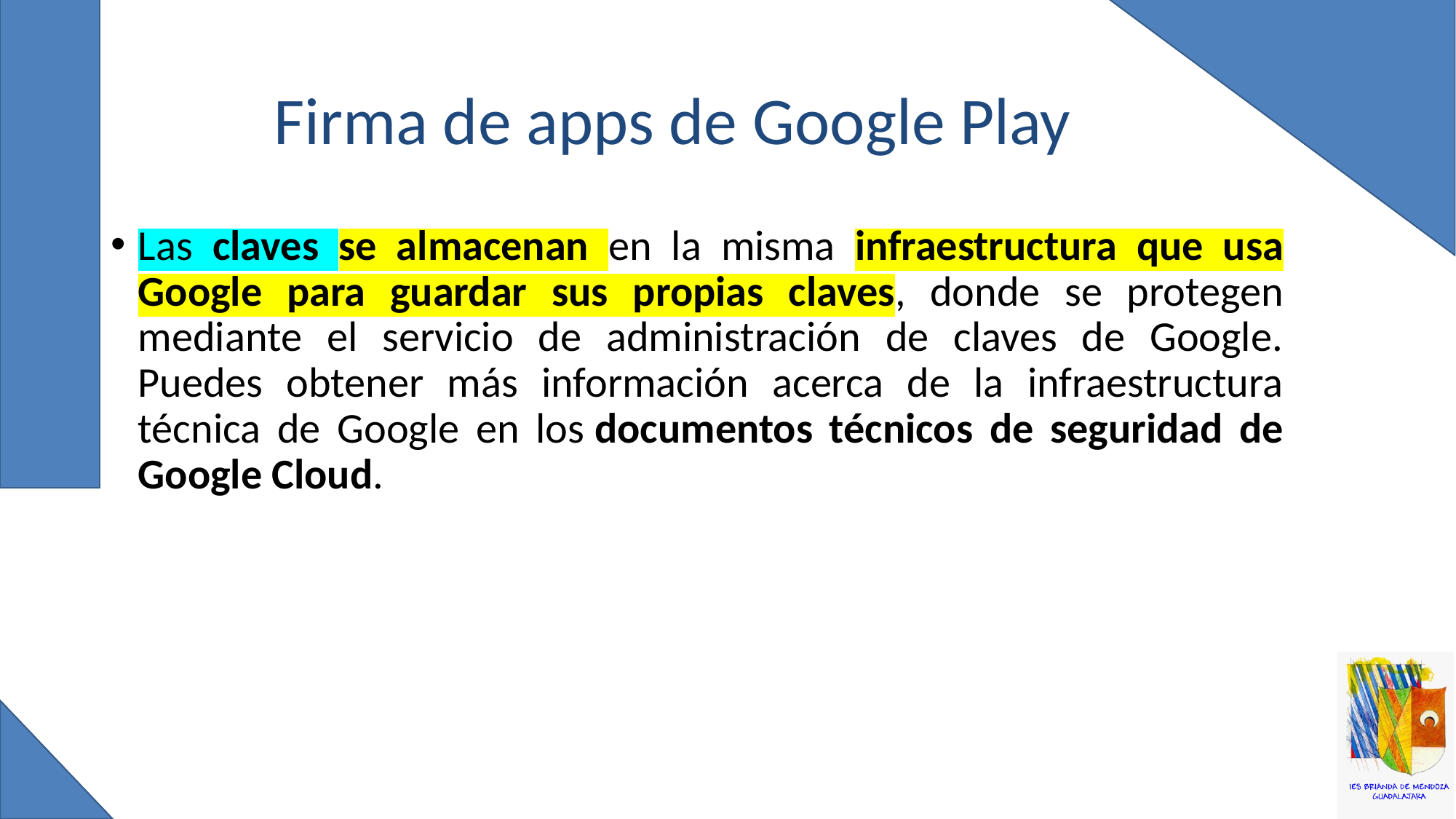

# Firma de apps de Google Play
Las claves se almacenan en la misma infraestructura que usa Google para guardar sus propias claves, donde se protegen mediante el servicio de administración de claves de Google. Puedes obtener más información acerca de la infraestructura técnica de Google en los documentos técnicos de seguridad de Google Cloud.